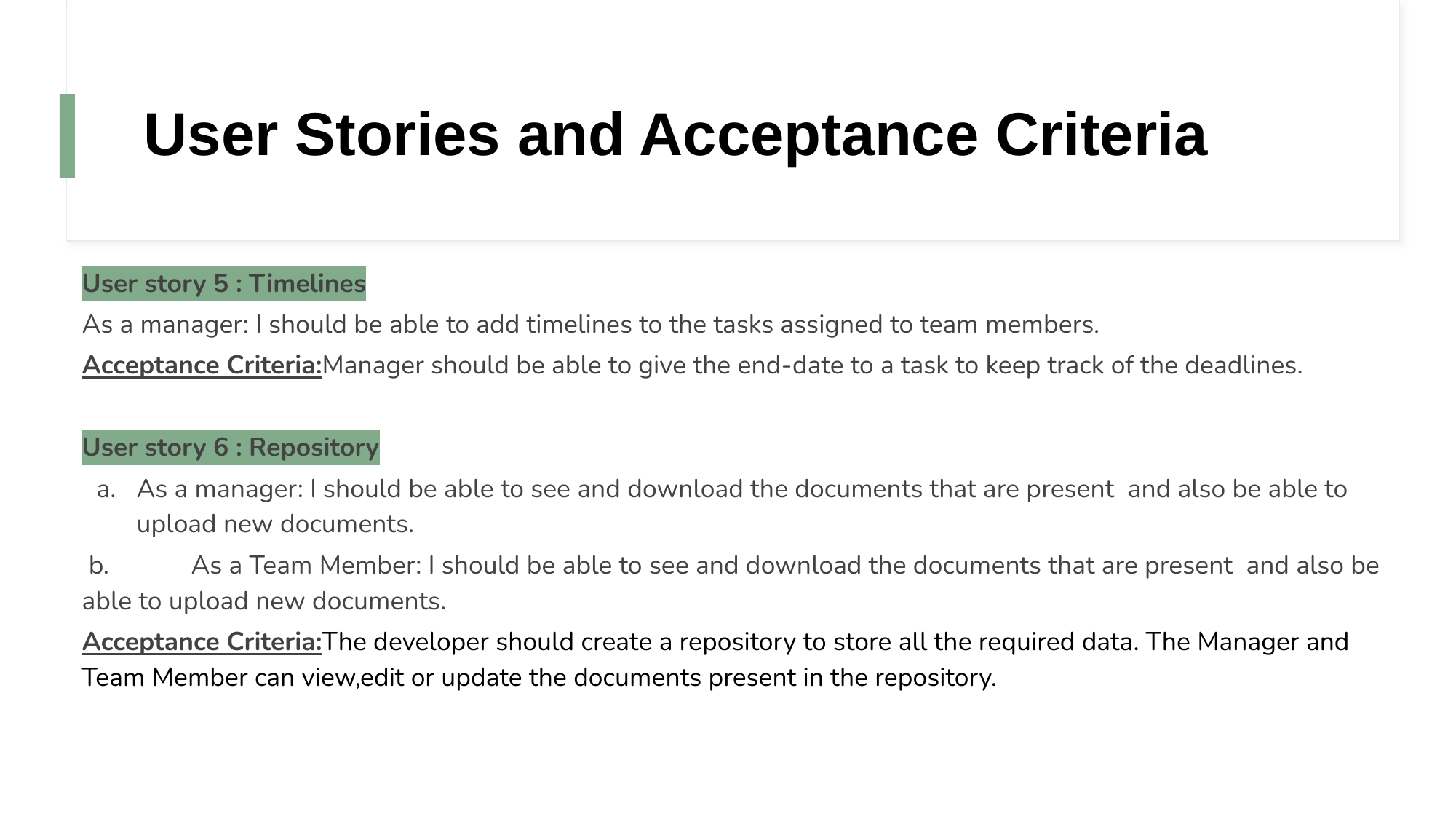

# User Stories and Acceptance Criteria
User story 5 : Timelines
As a manager: I should be able to add timelines to the tasks assigned to team members.
Acceptance Criteria:Manager should be able to give the end-date to a task to keep track of the deadlines.

User story 6 : Repository
As a manager: I should be able to see and download the documents that are present  and also be able to upload new documents.
 b.	As a Team Member: I should be able to see and download the documents that are present  and also be able to upload new documents.
Acceptance Criteria:The developer should create a repository to store all the required data. The Manager and Team Member can view,edit or update the documents present in the repository.